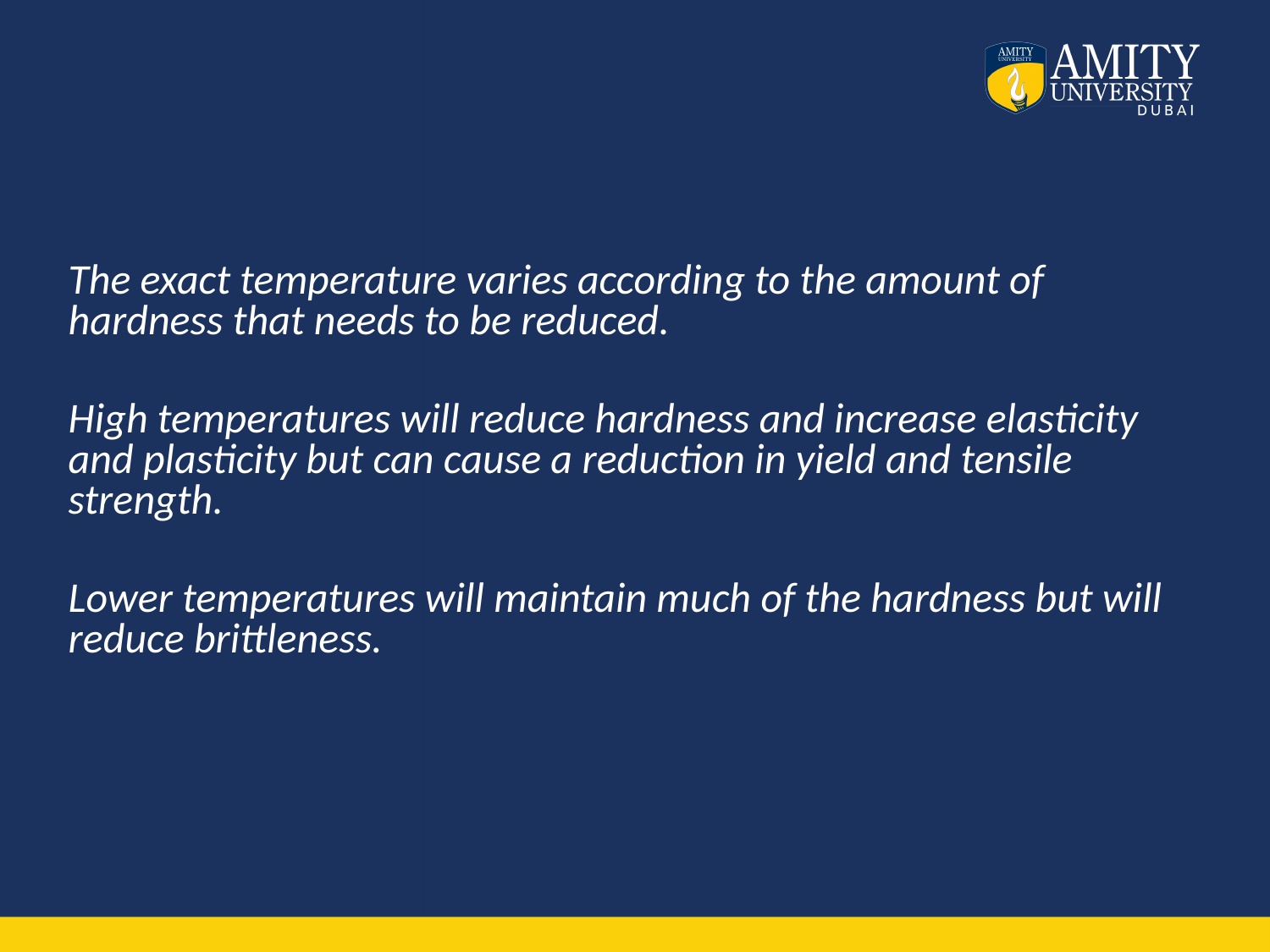

#
The exact temperature varies according to the amount of hardness that needs to be reduced.

High temperatures will reduce hardness and increase elasticity and plasticity but can cause a reduction in yield and tensile strength.

Lower temperatures will maintain much of the hardness but will reduce brittleness.